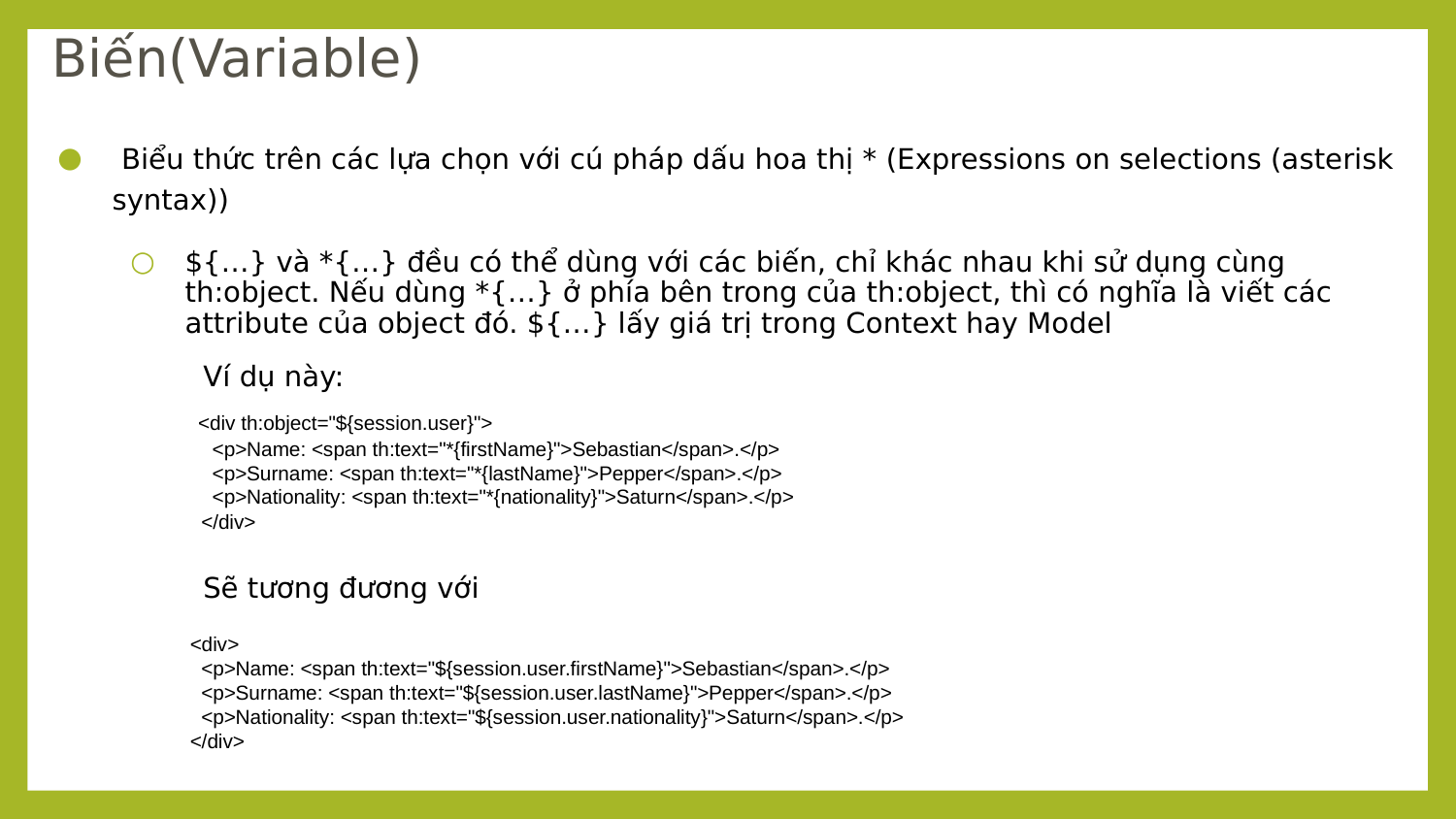

# Biến(Variable)
 Biểu thức trên các lựa chọn với cú pháp dấu hoa thị * (Expressions on selections (asterisk syntax))
${…} và *{…} đều có thể dùng với các biến, chỉ khác nhau khi sử dụng cùng th:object. Nếu dùng *{…} ở phía bên trong của th:object, thì có nghĩa là viết các attribute của object đó. ${…} lấy giá trị trong Context hay Model
	Ví dụ này:

	Sẽ tương đương với

 <div th:object="${session.user}">
    <p>Name: <span th:text="*{firstName}">Sebastian</span>.</p>
    <p>Surname: <span th:text="*{lastName}">Pepper</span>.</p>
    <p>Nationality: <span th:text="*{nationality}">Saturn</span>.</p>
  </div>
<div>
  <p>Name: <span th:text="${session.user.firstName}">Sebastian</span>.</p>
  <p>Surname: <span th:text="${session.user.lastName}">Pepper</span>.</p>
  <p>Nationality: <span th:text="${session.user.nationality}">Saturn</span>.</p>
</div>